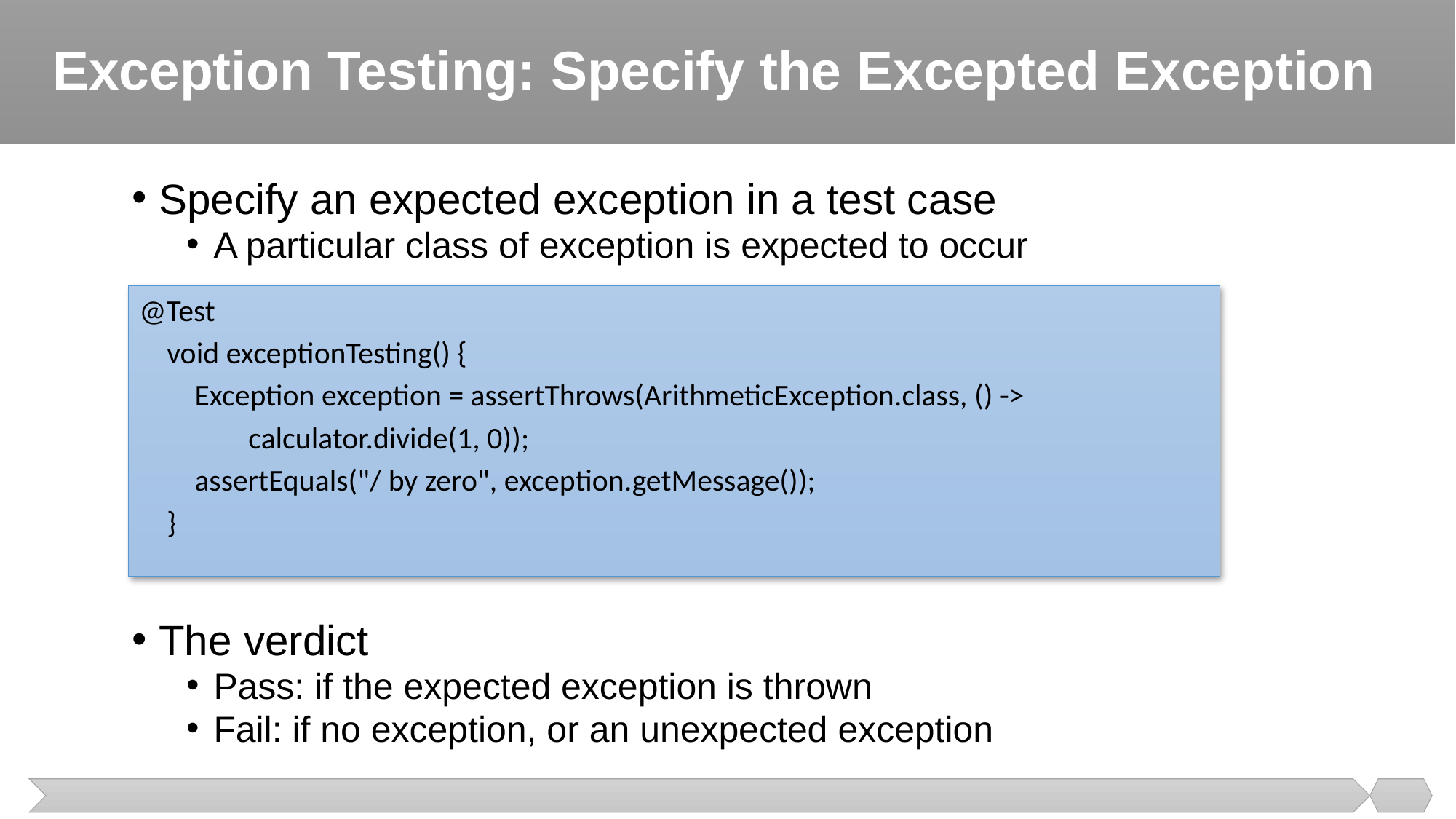

# Exception Testing: Specify the Excepted Exception
Specify an expected exception in a test case
A particular class of exception is expected to occur

The verdict
Pass: if the expected exception is thrown
Fail: if no exception, or an unexpected exception
@Test
    void exceptionTesting() {
        Exception exception = assertThrows(ArithmeticException.class, () ->
	calculator.divide(1, 0));
        assertEquals("/ by zero", exception.getMessage());
    }

13